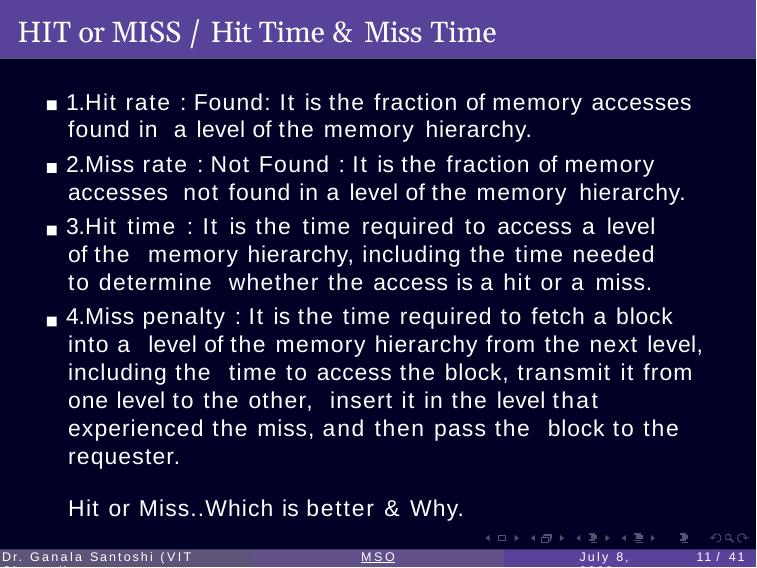

# HIT or MISS / Hit Time & Miss Time
Hit rate : Found: It is the fraction of memory accesses found in  a level of the memory hierarchy.
Miss rate : Not Found : It is the fraction of memory accesses  not found in a level of the memory hierarchy.
Hit time : It is the time required to access a level of the  memory hierarchy, including the time needed to determine  whether the access is a hit or a miss.
Miss penalty : It is the time required to fetch a block into a  level of the memory hierarchy from the next level, including the  time to access the block, transmit it from one level to the other,  insert it in the level that experienced the miss, and then pass the  block to the requester.

Hit or Miss..Which is better & Why.

Dr. Ganala Santoshi (VIT Chennai)
MSO
July 8, 2020
11 / 41